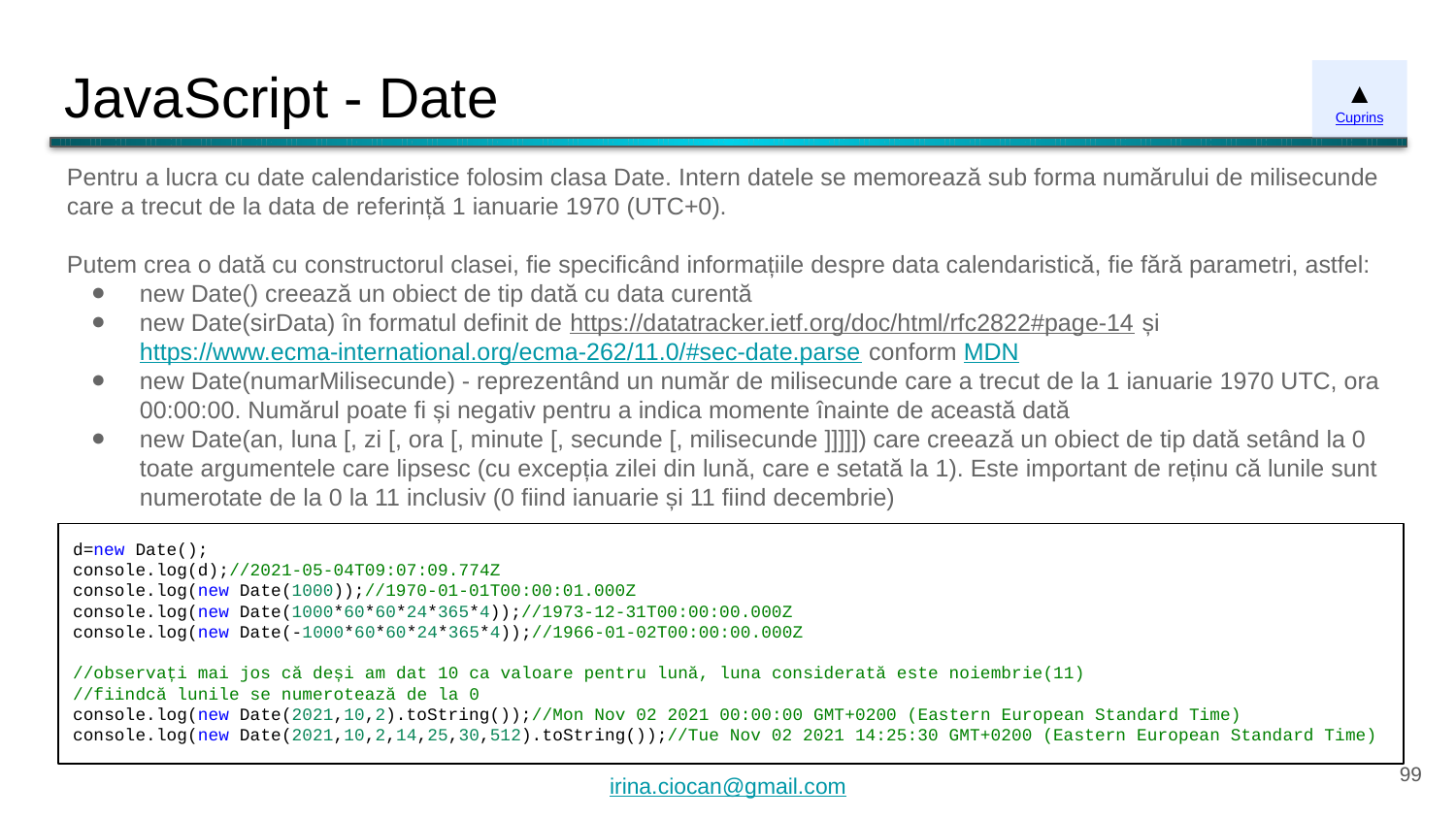

# JavaScript - Date
▲
Cuprins

Pentru a lucra cu date calendaristice folosim clasa Date. Intern datele se memorează sub forma numărului de milisecunde care a trecut de la data de referință 1 ianuarie 1970 (UTC+0).

Putem crea o dată cu constructorul clasei, fie specificând informațiile despre data calendaristică, fie fără parametri, astfel:
new Date() creează un obiect de tip dată cu data curentă
new Date(sirData) în formatul definit de https://datatracker.ietf.org/doc/html/rfc2822#page-14 și https://www.ecma-international.org/ecma-262/11.0/#sec-date.parse conform MDN
new Date(numarMilisecunde) - reprezentând un număr de milisecunde care a trecut de la 1 ianuarie 1970 UTC, ora 00:00:00. Numărul poate fi și negativ pentru a indica momente înainte de această dată
new Date(an, luna [, zi [, ora [, minute [, secunde [, milisecunde ]]]]]) care creează un obiect de tip dată setând la 0 toate argumentele care lipsesc (cu excepția zilei din lună, care e setată la 1). Este important de reținu că lunile sunt numerotate de la 0 la 11 inclusiv (0 fiind ianuarie și 11 fiind decembrie)
d=new Date();
console.log(d);//2021-05-04T09:07:09.774Z
console.log(new Date(1000));//1970-01-01T00:00:01.000Z
console.log(new Date(1000*60*60*24*365*4));//1973-12-31T00:00:00.000Z
console.log(new Date(-1000*60*60*24*365*4));//1966-01-02T00:00:00.000Z

//observați mai jos că deși am dat 10 ca valoare pentru lună, luna considerată este noiembrie(11)
//fiindcă lunile se numerotează de la 0
console.log(new Date(2021,10,2).toString());//Mon Nov 02 2021 00:00:00 GMT+0200 (Eastern European Standard Time)
console.log(new Date(2021,10,2,14,25,30,512).toString());//Tue Nov 02 2021 14:25:30 GMT+0200 (Eastern European Standard Time)
99
irina.ciocan@gmail.com